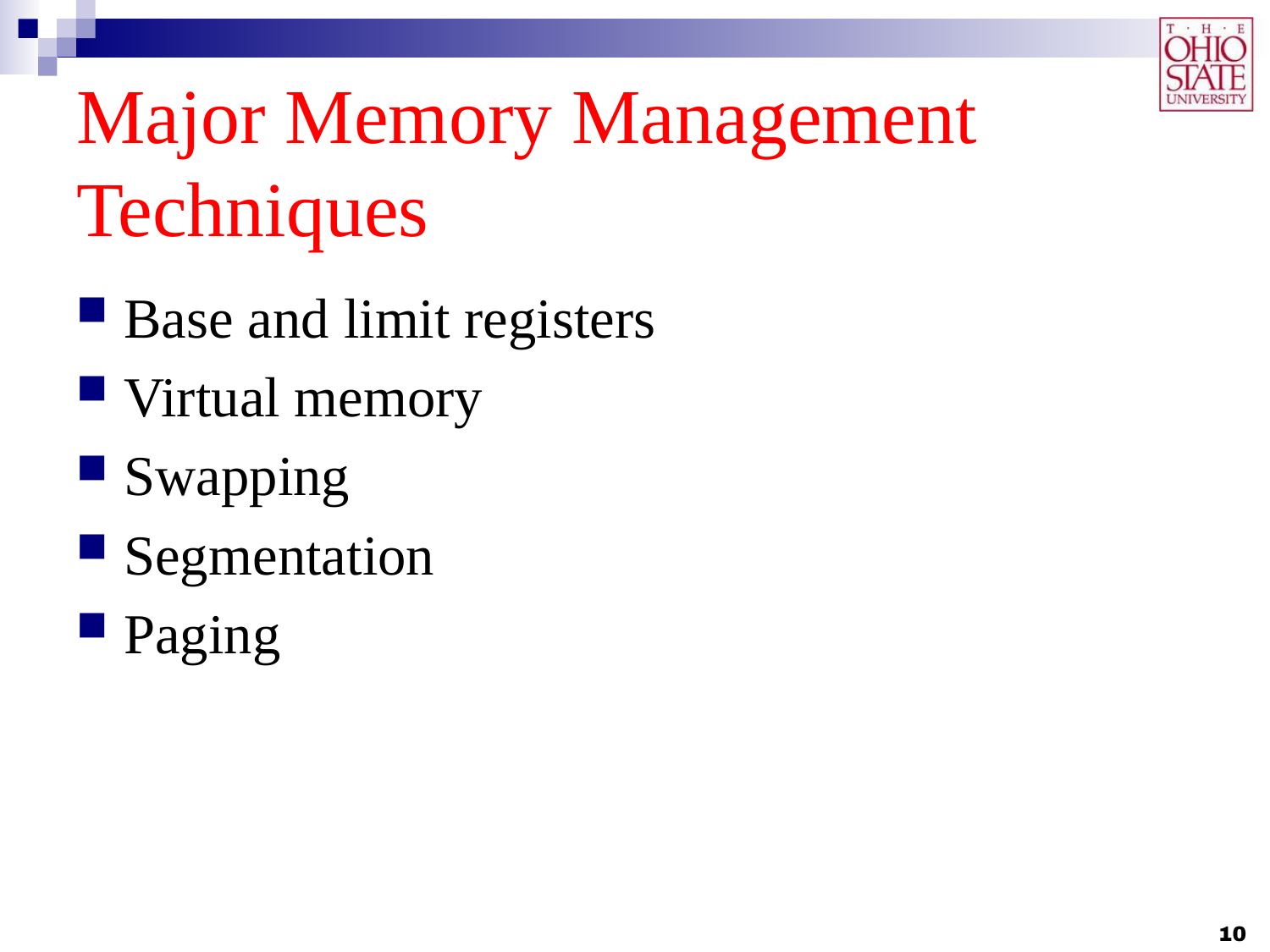

# Major Memory Management Techniques
Base and limit registers
Virtual memory
Swapping
Segmentation
Paging

10